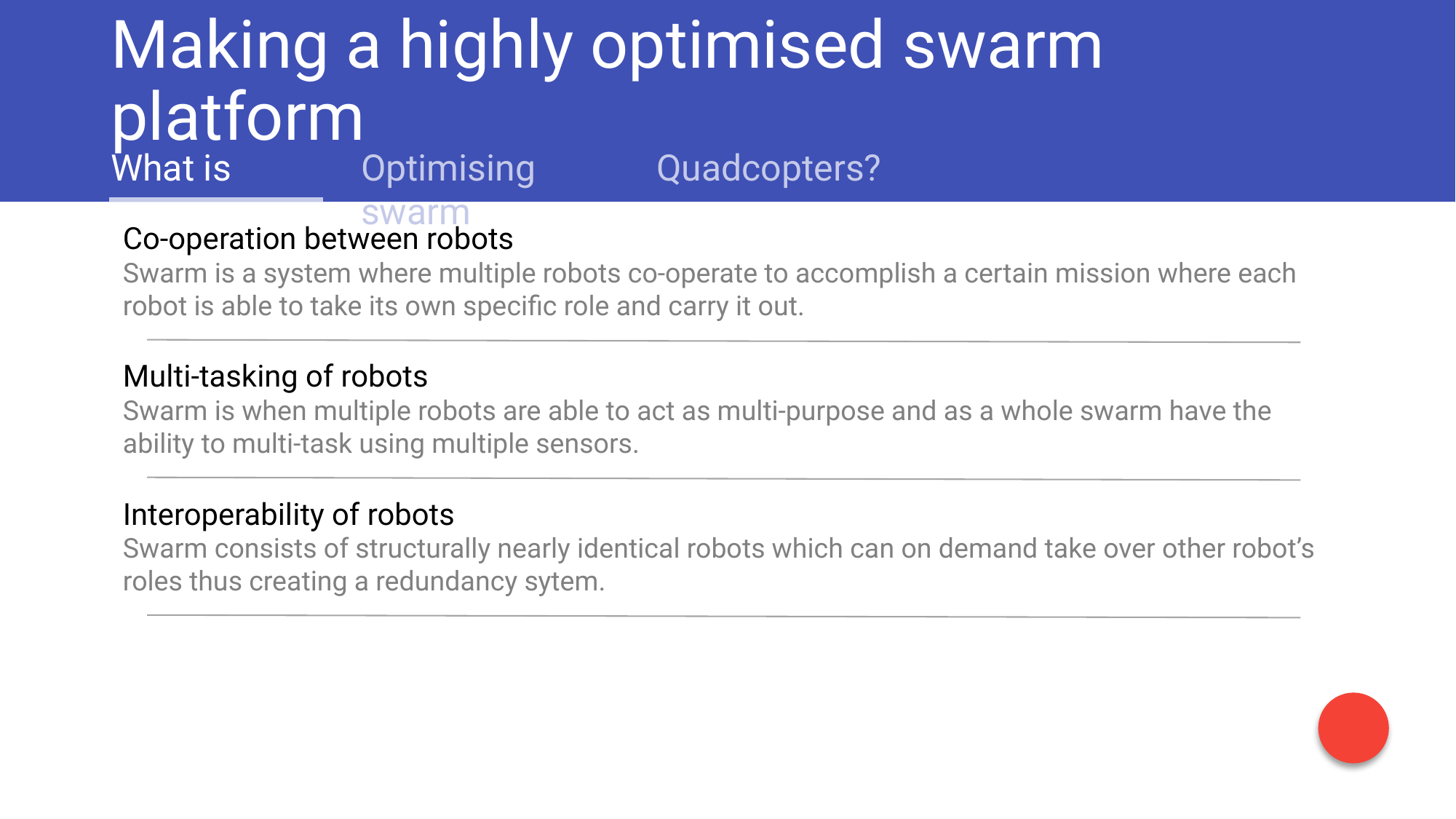

# Making a highly optimised swarm platform

What is swarm
Optimising swarm
Quadcopters?
Co-operation between robots
Swarm is a system where multiple robots co-operate to accomplish a certain mission where each robot is able to take its own specific role and carry it out.
Size
The size of a swarm platform is critical as the smaller size of swarm robots allow them to interact more closely with one another.
Multi-tasking of robots
Swarm is when multiple robots are able to act as multi-purpose and as a whole swarm have the ability to multi-task using multiple sensors.
Expandability
Being a swarm platform, one of the key things you would want to do is to add more robots. To allow for this the expandability of the system is critical.
Interoperability of robots
Swarm consists of structurally nearly identical robots which can on demand take over other robot’s roles thus creating a redundancy sytem.
Modularity
When you need each robot to be multi-task, the ability to switch out sensors is critical. Modularity is therefore a key feature for a swarm system.
Protruding propellers
The quadcopter’s design has it that it needs to have propellers protruding from it. Or requires obstructive propeller guards. The shape of such structures makes it hard for them to interact in a swarm.

2 times the cost
The fact that each quadcopter has 4 motors and ESCs means it has 2 times the cost of our 2 motors and ESCs configuration.
Durability & Efficiency
The number of moving parts on the quadcopter is higher rendering it less durable and the construction of a small swarm quadcopter renders it inefficient with low payload capacities.